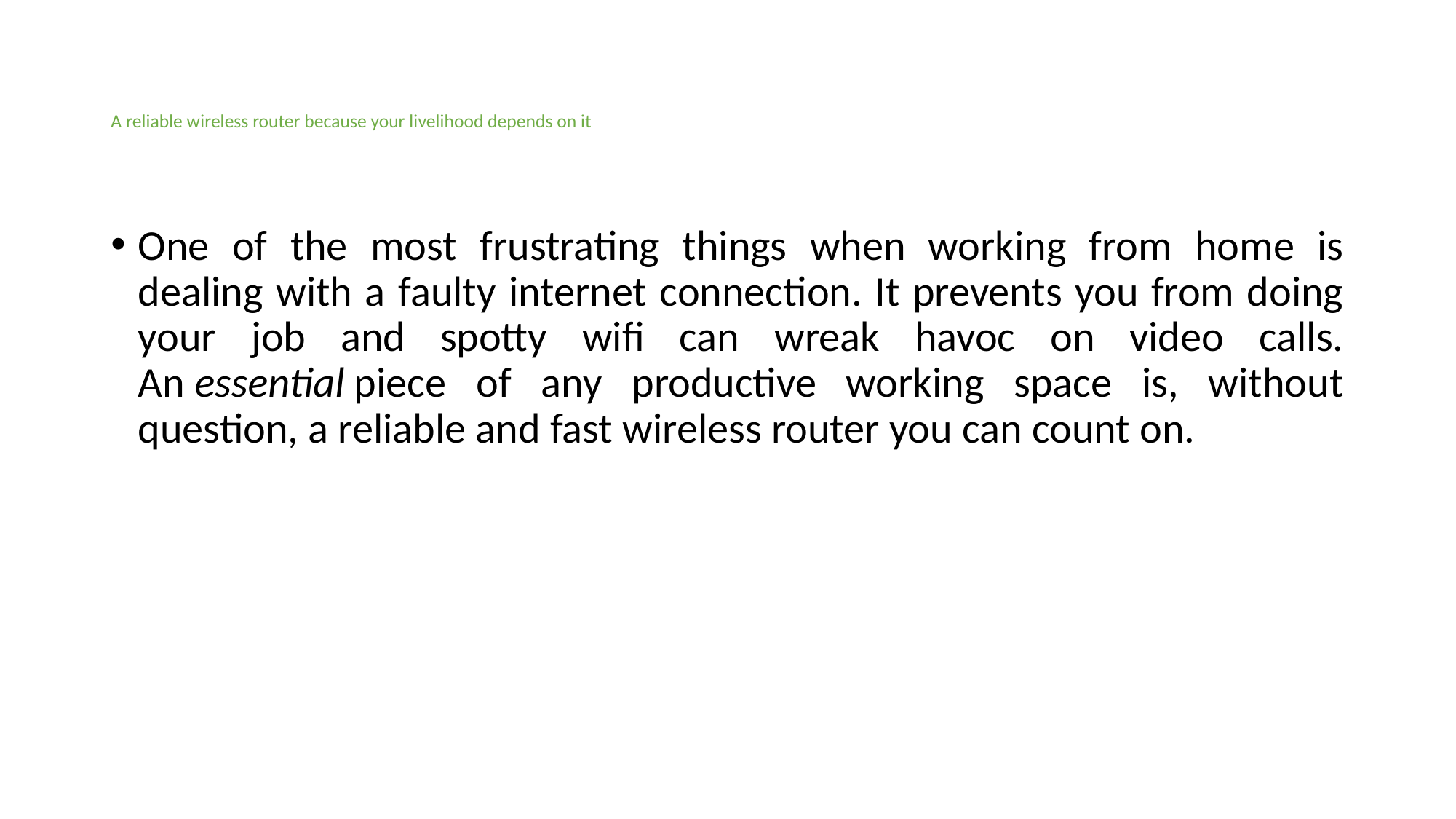

# A reliable wireless router because your livelihood depends on it
One of the most frustrating things when working from home is dealing with a faulty internet connection. It prevents you from doing your job and spotty wifi can wreak havoc on video calls. An essential piece of any productive working space is, without question, a reliable and fast wireless router you can count on.